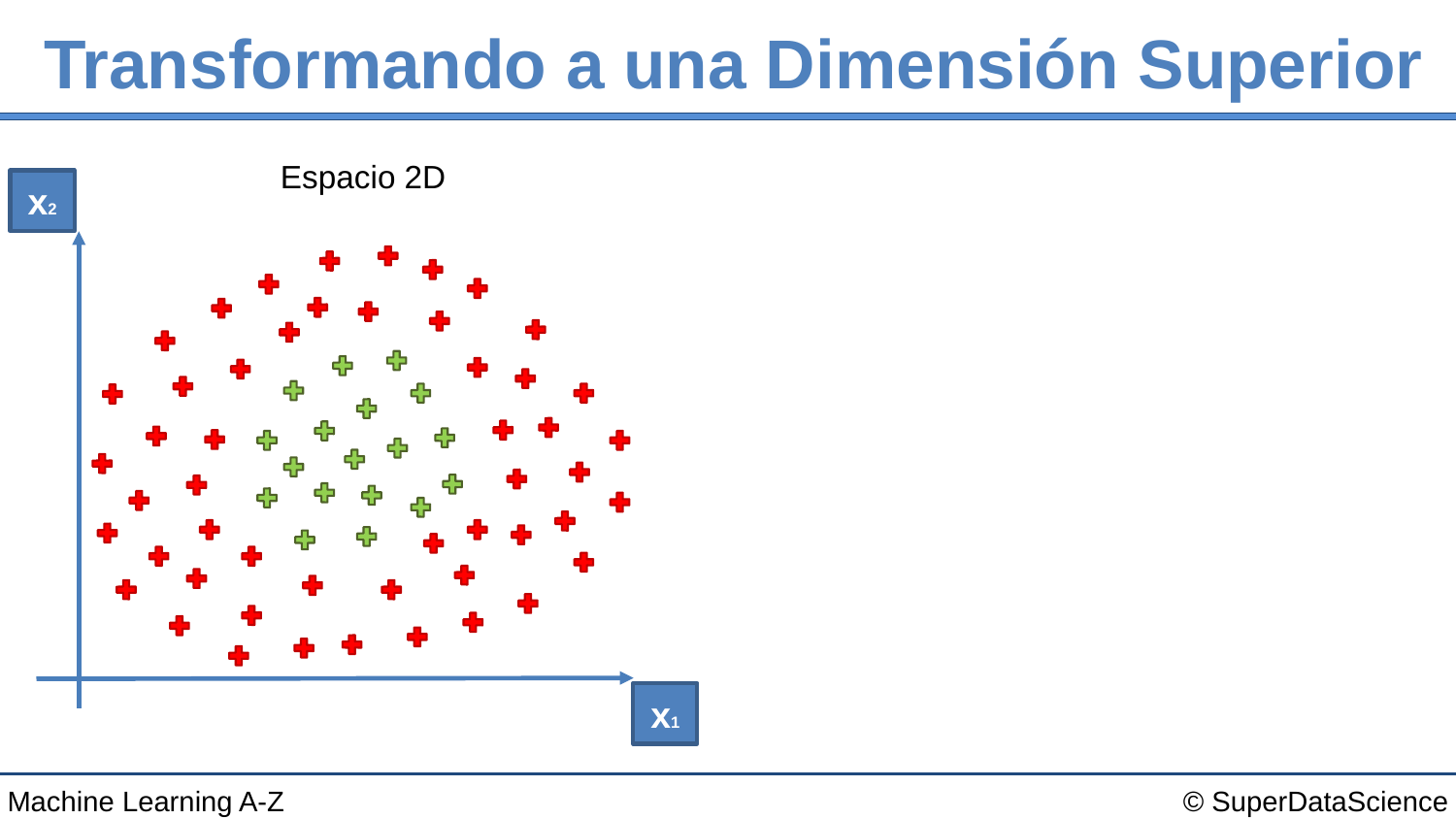

# Transformando a una Dimensión Superior
Espacio 2D

x2

x1